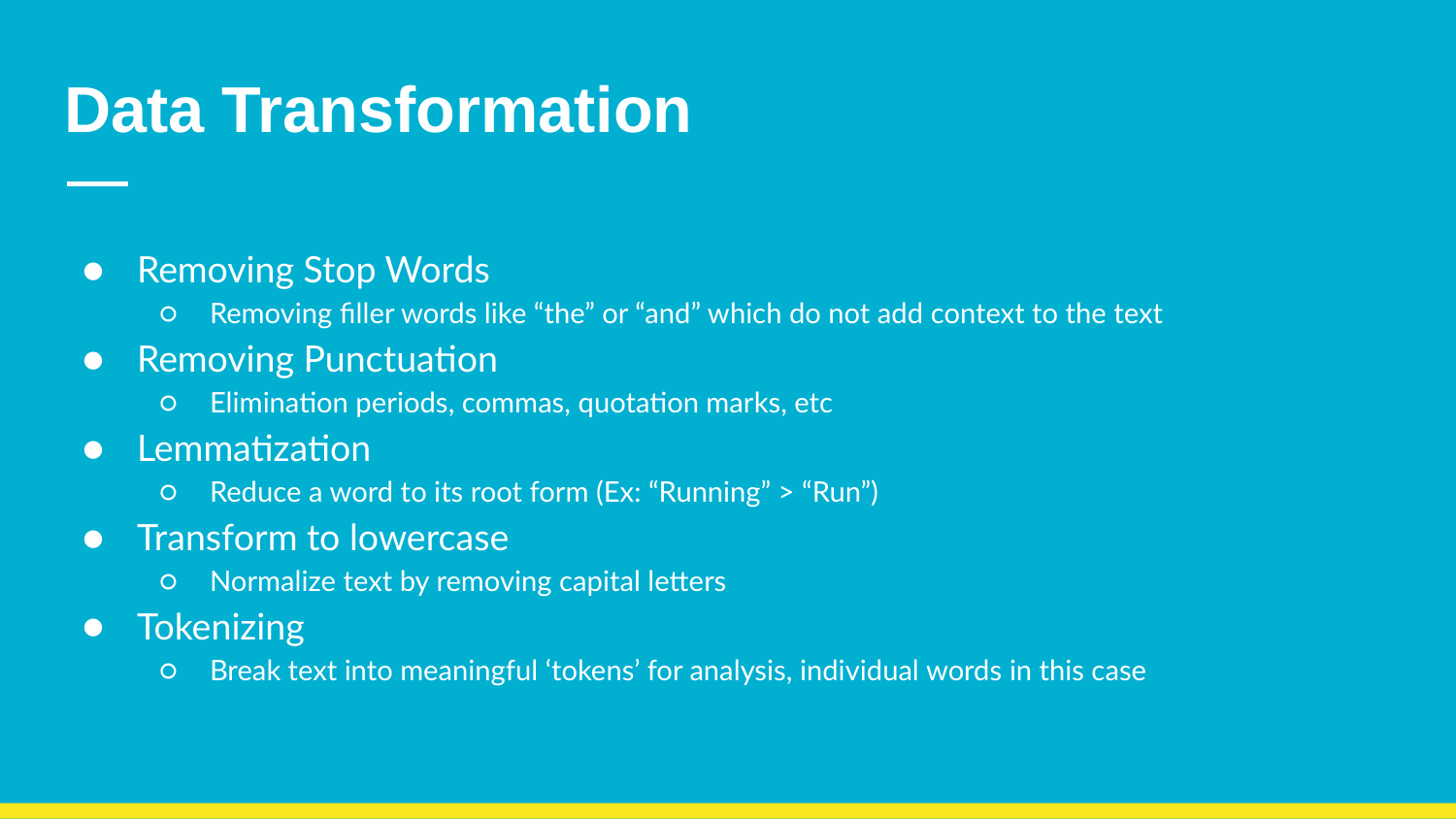

# Data Transformation
Removing Stop Words
Removing filler words like “the” or “and” which do not add context to the text
Removing Punctuation
Elimination periods, commas, quotation marks, etc
Lemmatization
Reduce a word to its root form (Ex: “Running” > “Run”)
Transform to lowercase
Normalize text by removing capital letters
Tokenizing
Break text into meaningful ‘tokens’ for analysis, individual words in this case